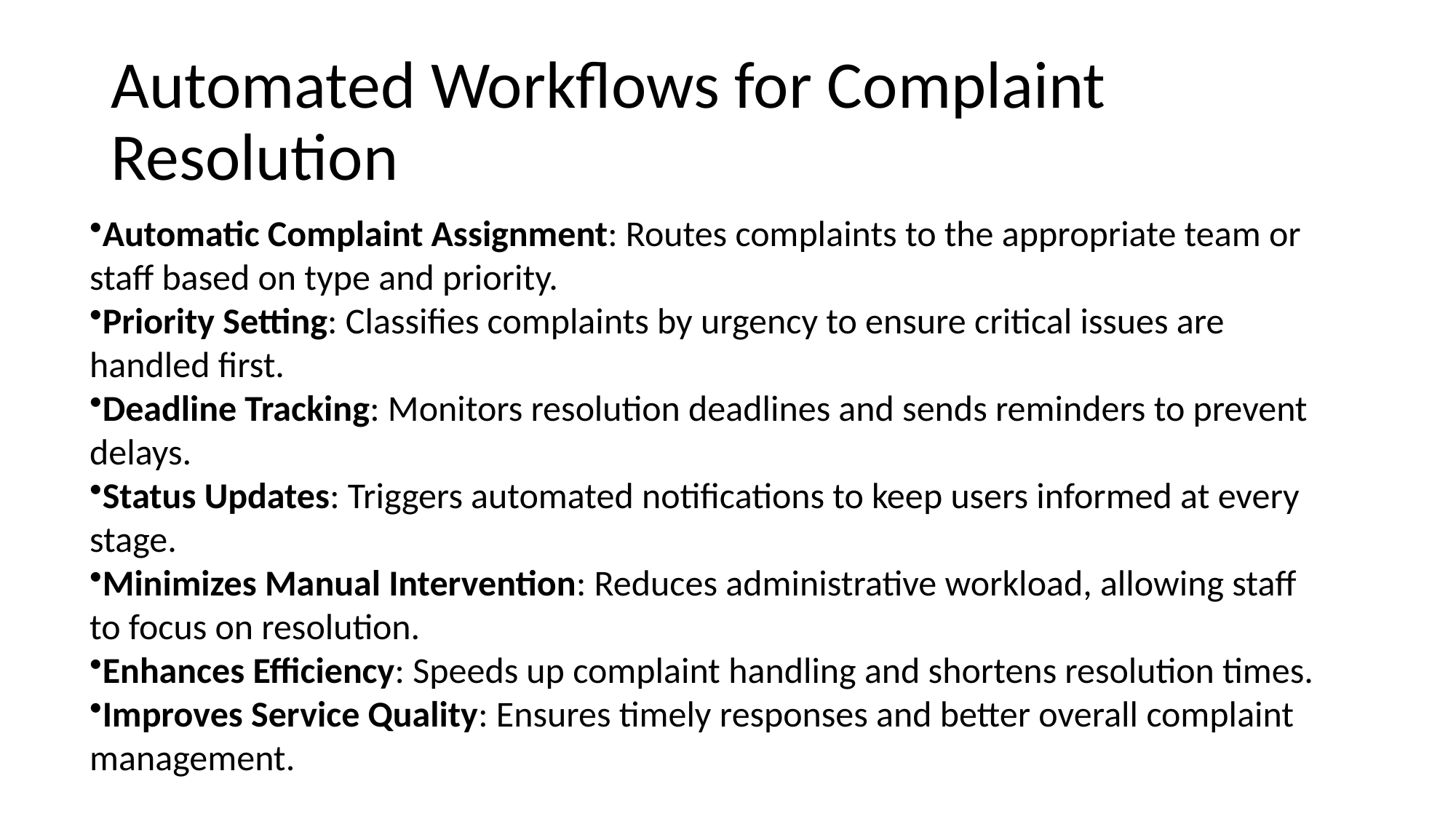

# Automated Workflows for Complaint Resolution
Automatic Complaint Assignment: Routes complaints to the appropriate team or staff based on type and priority.
Priority Setting: Classifies complaints by urgency to ensure critical issues are handled first.
Deadline Tracking: Monitors resolution deadlines and sends reminders to prevent delays.
Status Updates: Triggers automated notifications to keep users informed at every stage.
Minimizes Manual Intervention: Reduces administrative workload, allowing staff to focus on resolution.
Enhances Efficiency: Speeds up complaint handling and shortens resolution times.
Improves Service Quality: Ensures timely responses and better overall complaint management.